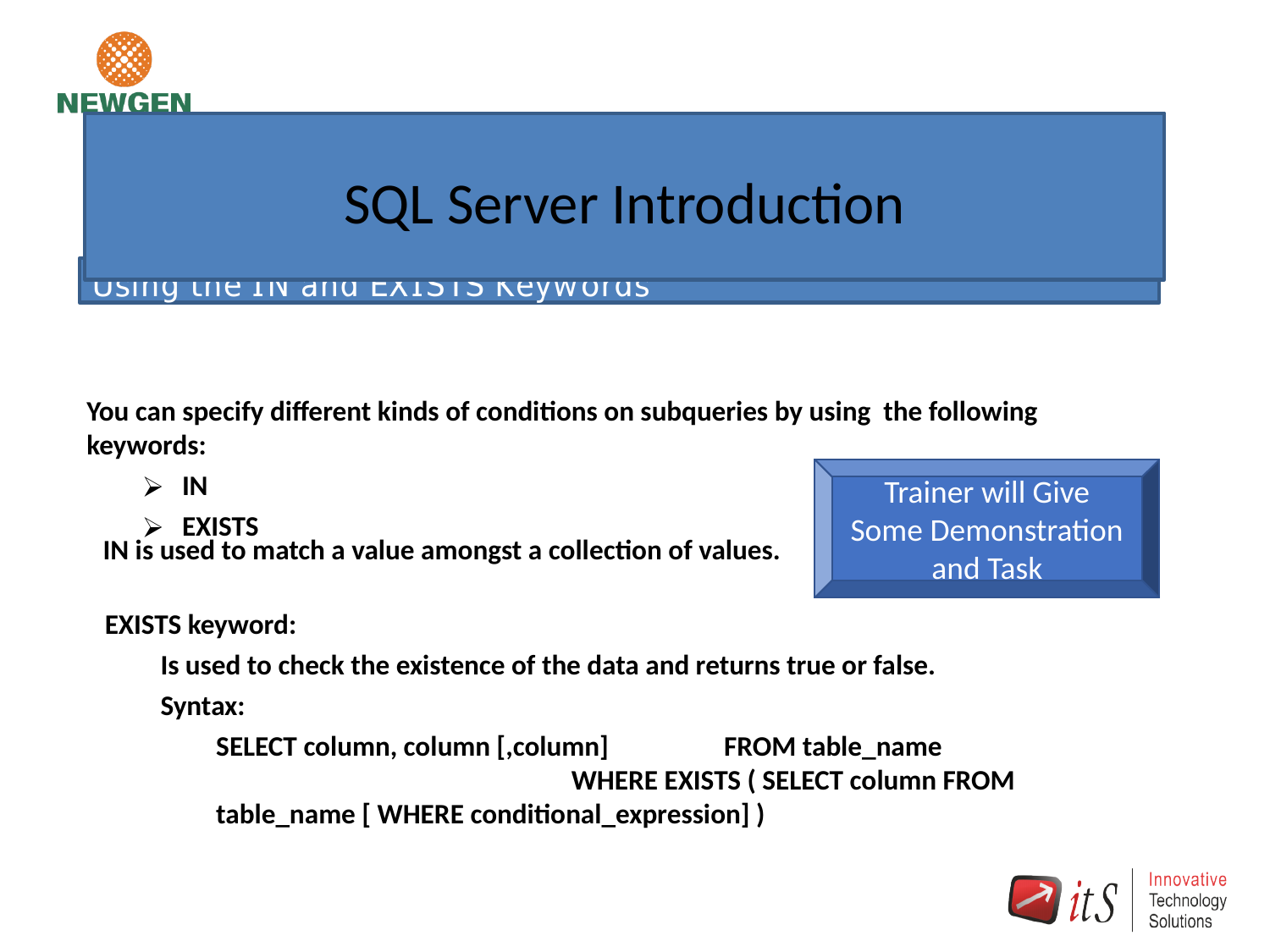

# SQL Server Introduction
Using the IN and EXISTS Keywords
You can specify different kinds of conditions on subqueries by using  the following keywords:
IN
EXISTS

Trainer will Give Some Demonstration and Task
IN is used to match a value amongst a collection of values.
EXISTS keyword:
Is used to check the existence of the data and returns true or false.  Syntax:
SELECT column, column [,column]	FROM table_name
WHERE EXISTS ( SELECT column FROM
table_name [ WHERE conditional_expression] )